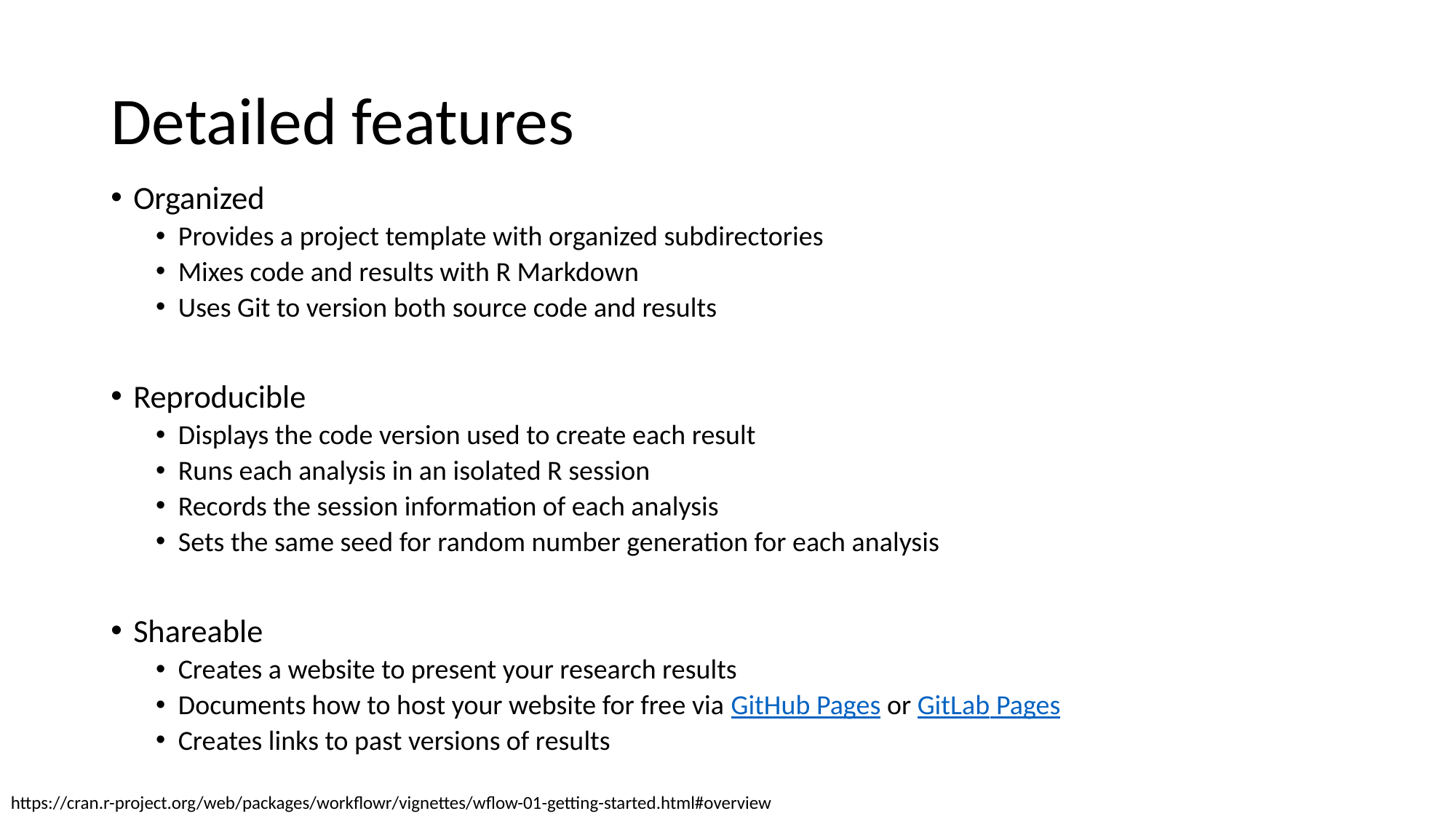

# Detailed features
Organized
Provides a project template with organized subdirectories
Mixes code and results with R Markdown
Uses Git to version both source code and results

Reproducible
Displays the code version used to create each result
Runs each analysis in an isolated R session
Records the session information of each analysis
Sets the same seed for random number generation for each analysis

Shareable
Creates a website to present your research results
Documents how to host your website for free via GitHub Pages or GitLab Pages
Creates links to past versions of results

https://cran.r-project.org/web/packages/workflowr/vignettes/wflow-01-getting-started.html#overview